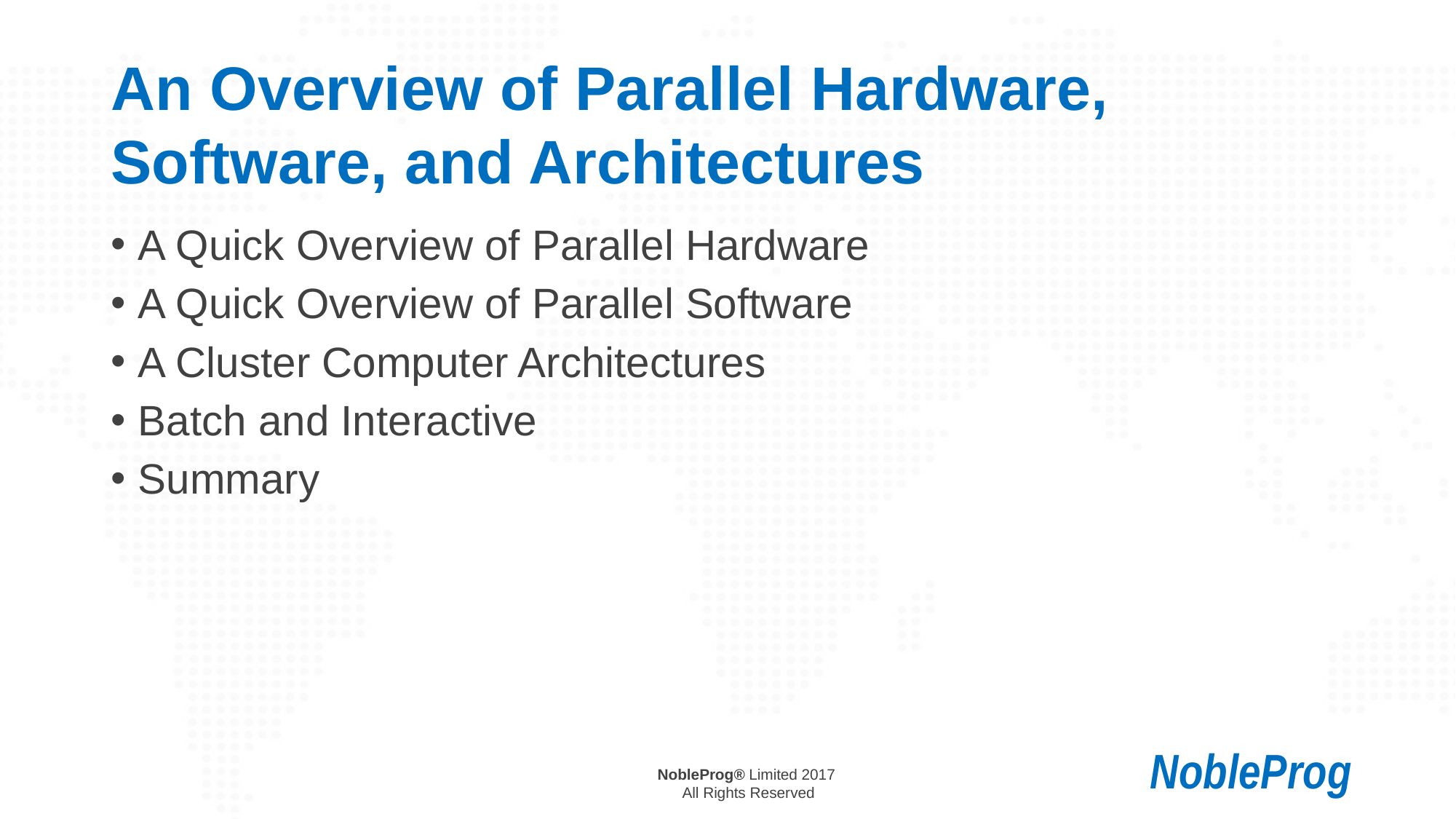

# An Overview of Parallel Hardware, Software, and Architectures
A Quick Overview of Parallel Hardware
A Quick Overview of Parallel Software
A Cluster Computer Architectures
Batch and Interactive
Summary